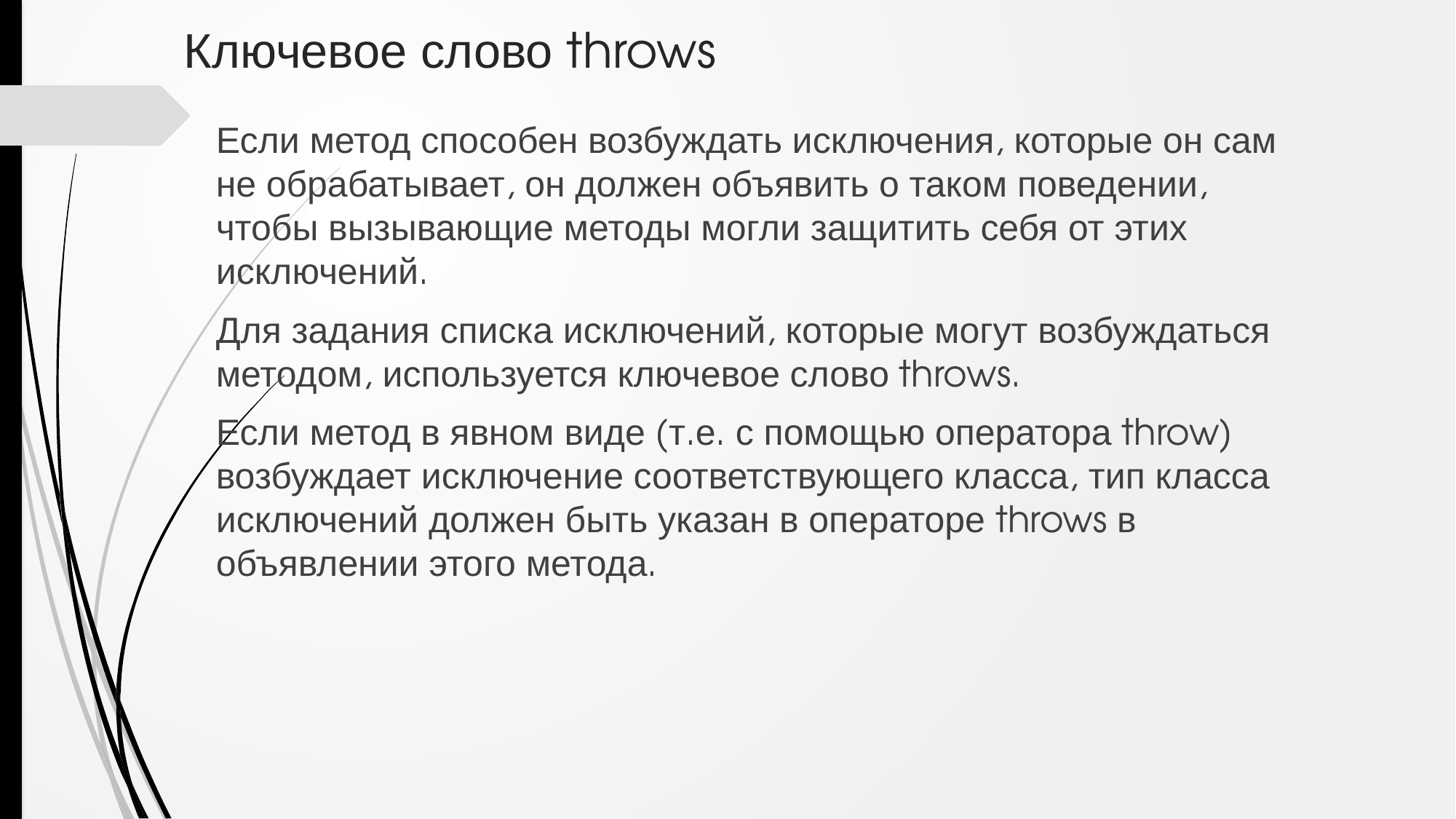

# Ключевое слово throws
Если метод способен возбуждать исключения, которые он сам не обрабатывает, он должен объявить о таком поведении, чтобы вызывающие методы могли защитить себя от этих исключений.
Для задания списка исключений, которые могут возбуждаться методом, используется ключевое слово throws.
Если метод в явном виде (т.е. с помощью оператора throw) возбуждает исключение соответствующего класса, тип класса исключений должен быть указан в операторе throws в объявлении этого метода.